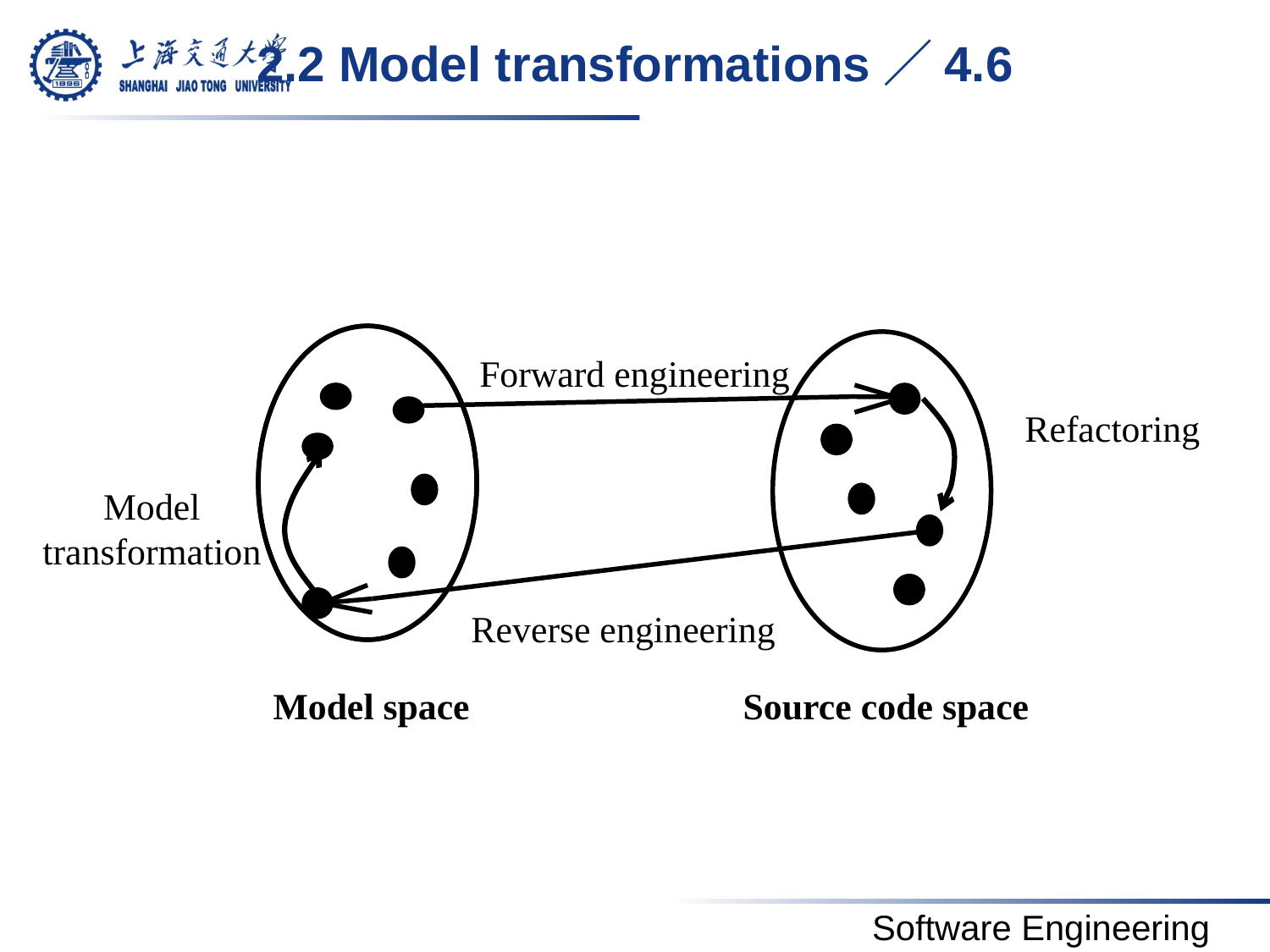

# 2.2 Model transformations／4.6

Model space

Source code space

Forward engineering

Refactoring

Model
transformation

Reverse engineering